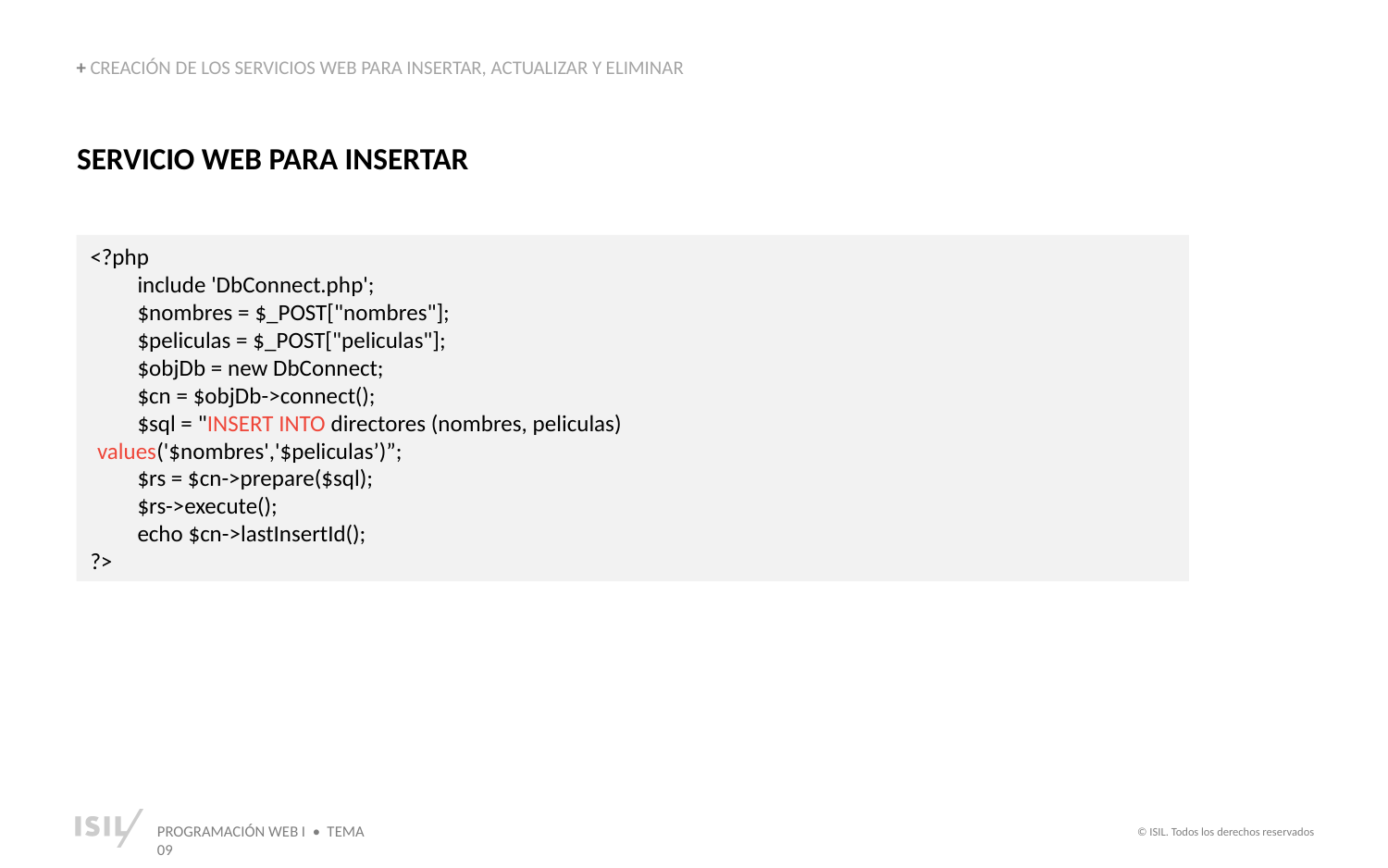

+ CREACIÓN DE LOS SERVICIOS WEB PARA INSERTAR, ACTUALIZAR Y ELIMINAR
SERVICIO WEB PARA INSERTAR

<?php
    	include 'DbConnect.php';
    	$nombres = $_POST["nombres"];
    	$peliculas = $_POST["peliculas"];
    	$objDb = new DbConnect;
    	$cn = $objDb->connect();
	$sql = "INSERT INTO directores (nombres, peliculas)
values('$nombres','$peliculas’)”;
	$rs = $cn->prepare($sql);
	$rs->execute();
	echo $cn->lastInsertId();
?>